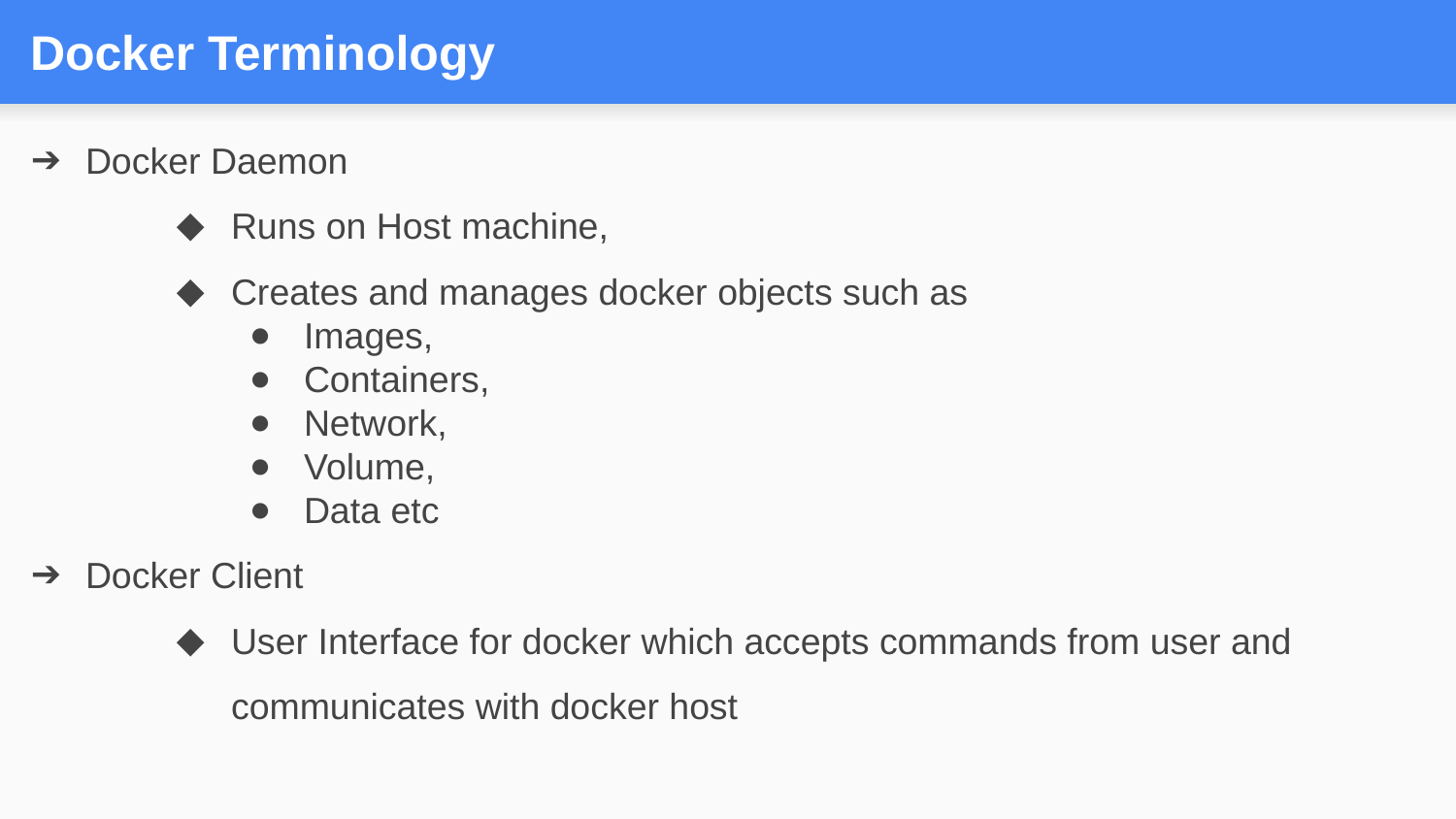

# Docker Terminology
Docker Daemon
Runs on Host machine,
Creates and manages docker objects such as
Images,
Containers,
Network,
Volume,
Data etc
Docker Client
User Interface for docker which accepts commands from user and communicates with docker host